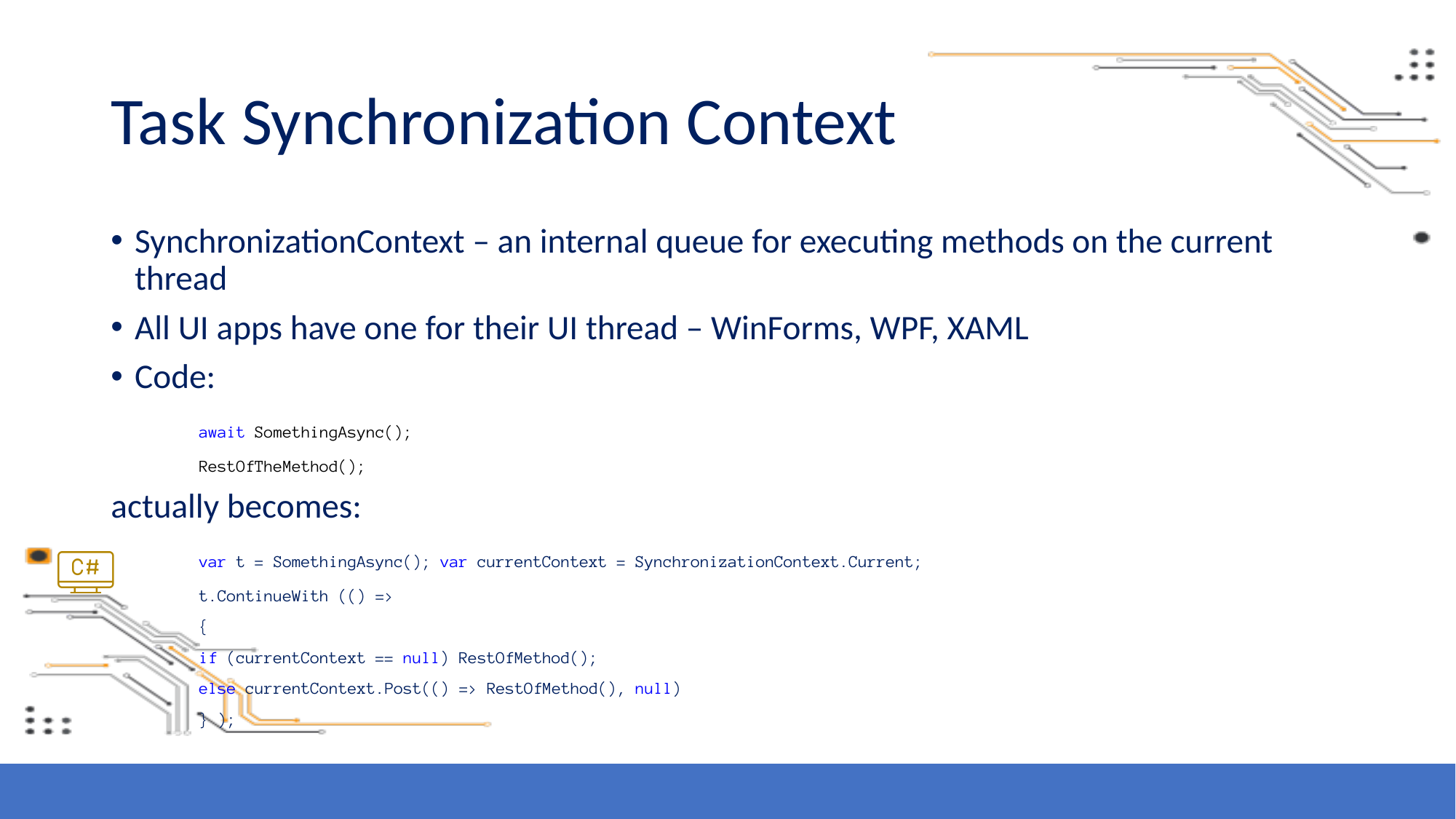

# Task Synchronization Context
SynchronizationContext – an internal queue for executing methods on the current thread
All UI apps have one for their UI thread – WinForms, WPF, XAML
Code:
	await SomethingAsync();
	RestOfTheMethod();
actually becomes:
	var t = SomethingAsync(); var currentContext = SynchronizationContext.Current;
	t.ContinueWith (() =>
		{
		if (currentContext == null) RestOfMethod();
		else currentContext.Post(() => RestOfMethod(), null)
		} );